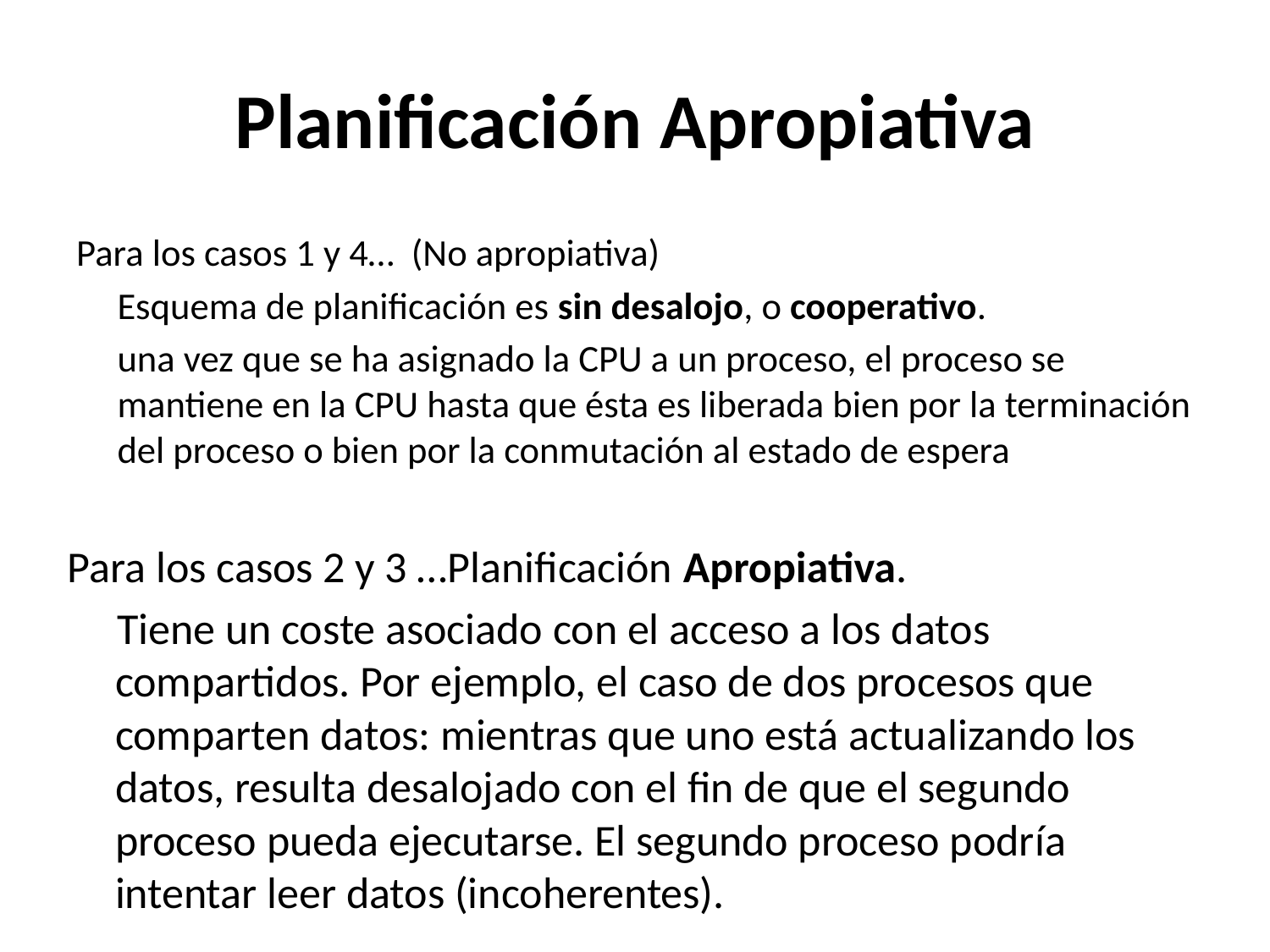

# Planificación Apropiativa
Para los casos 1 y 4…  (No apropiativa)
	Esquema de planificación es sin desalojo, o cooperativo.
	una vez que se ha asignado la CPU a un proceso, el proceso se mantiene en la CPU hasta que ésta es liberada bien por la terminación del proceso o bien por la conmutación al estado de espera

Para los casos 2 y 3 …Planificación Apropiativa.
     Tiene un coste asociado con el acceso a los datos compartidos. Por ejemplo, el caso de dos procesos que comparten datos: mientras que uno está actualizando los datos, resulta desalojado con el fin de que el segundo proceso pueda ejecutarse. El segundo proceso podría intentar leer datos (incoherentes).